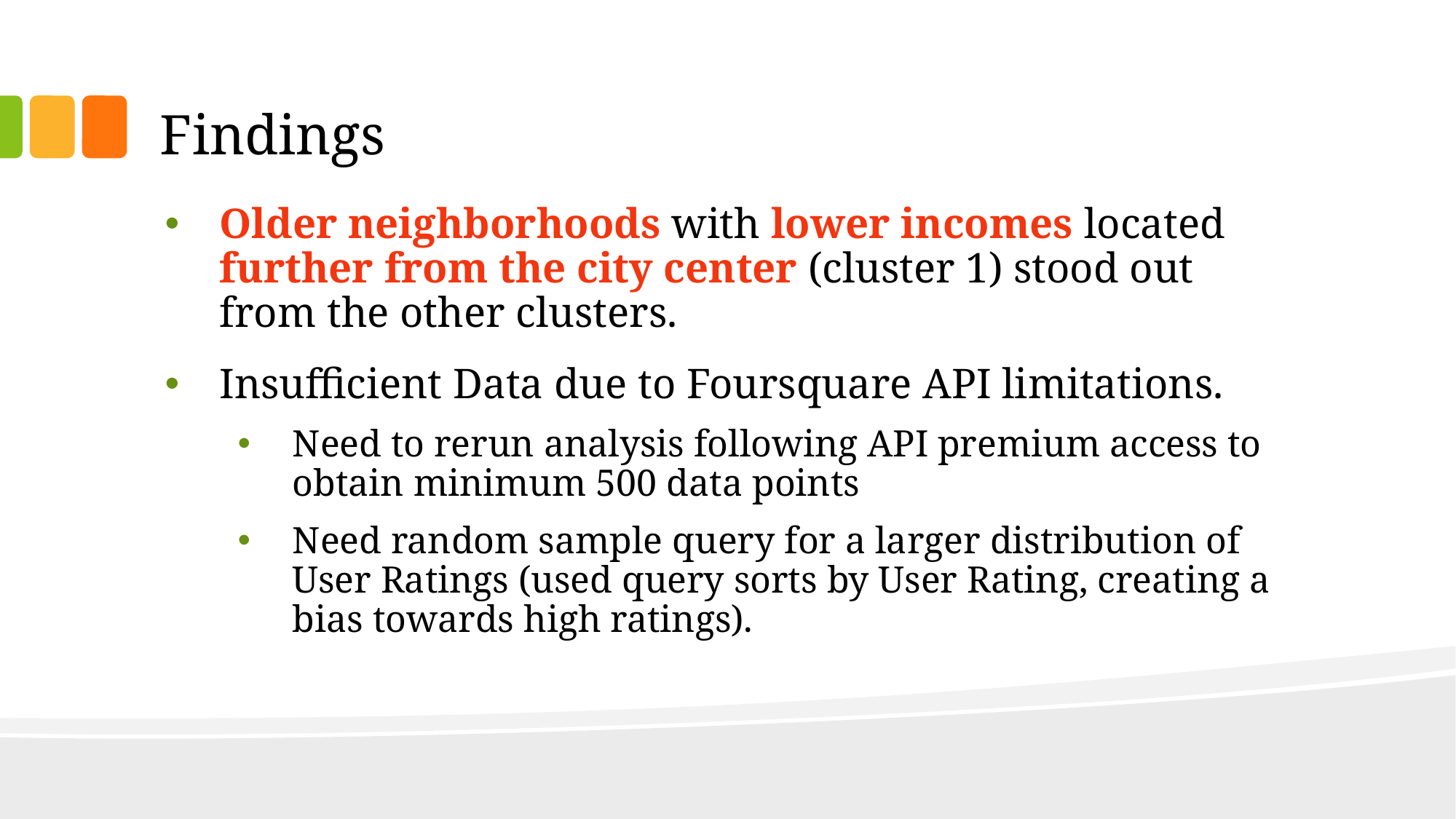

# Findings
Older neighborhoods with lower incomes located further from the city center (cluster 1) stood out from the other clusters.
Insufficient Data due to Foursquare API limitations.
Need to rerun analysis following API premium access to obtain minimum 500 data points
Need random sample query for a larger distribution of User Ratings (used query sorts by User Rating, creating a bias towards high ratings).